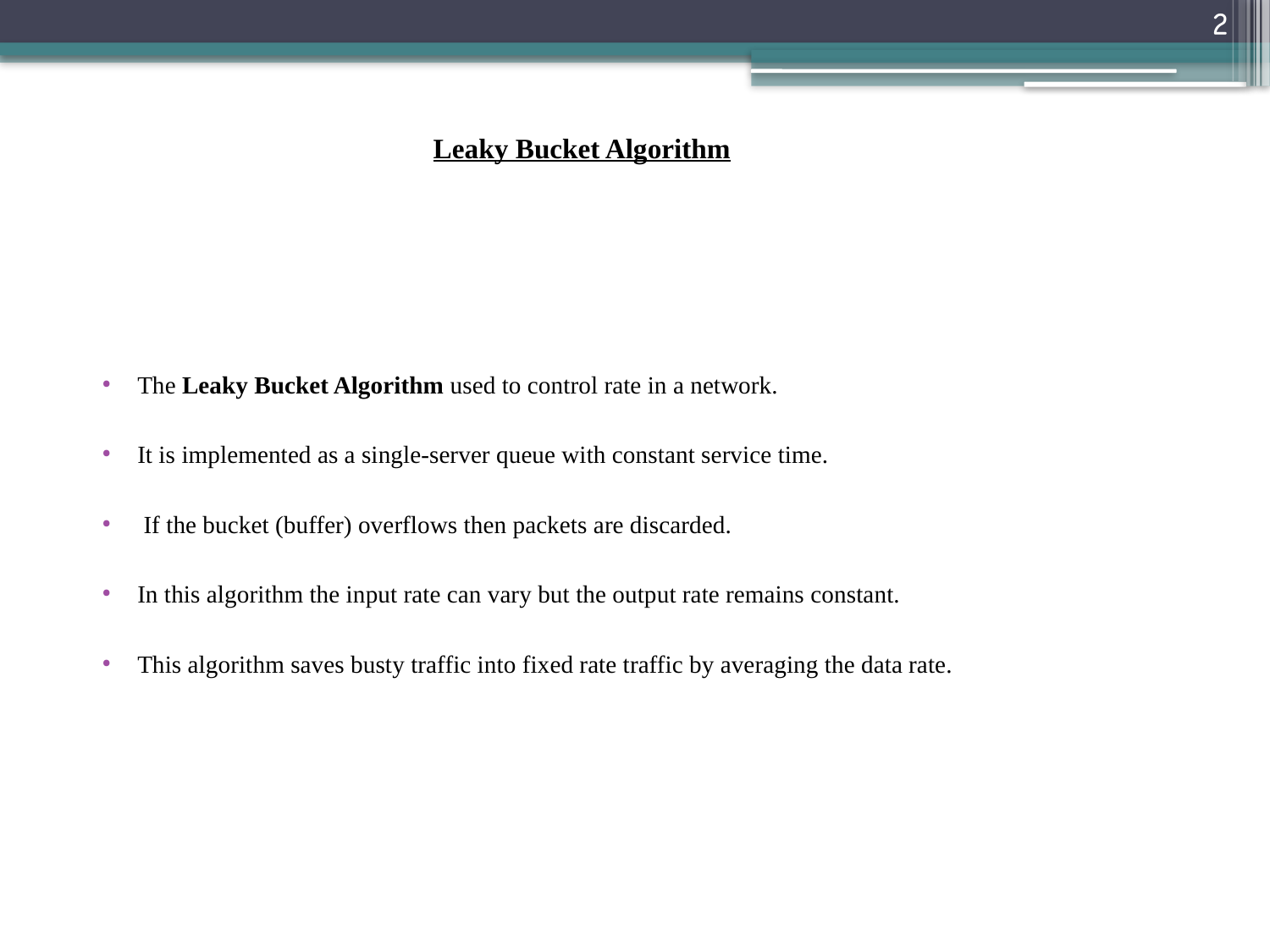

2
# Leaky Bucket Algorithm

The Leaky Bucket Algorithm used to control rate in a network.

It is implemented as a single-server queue with constant service time.

 If the bucket (buffer) overflows then packets are discarded.

In this algorithm the input rate can vary but the output rate remains constant.

This algorithm saves busty traffic into fixed rate traffic by averaging the data rate.